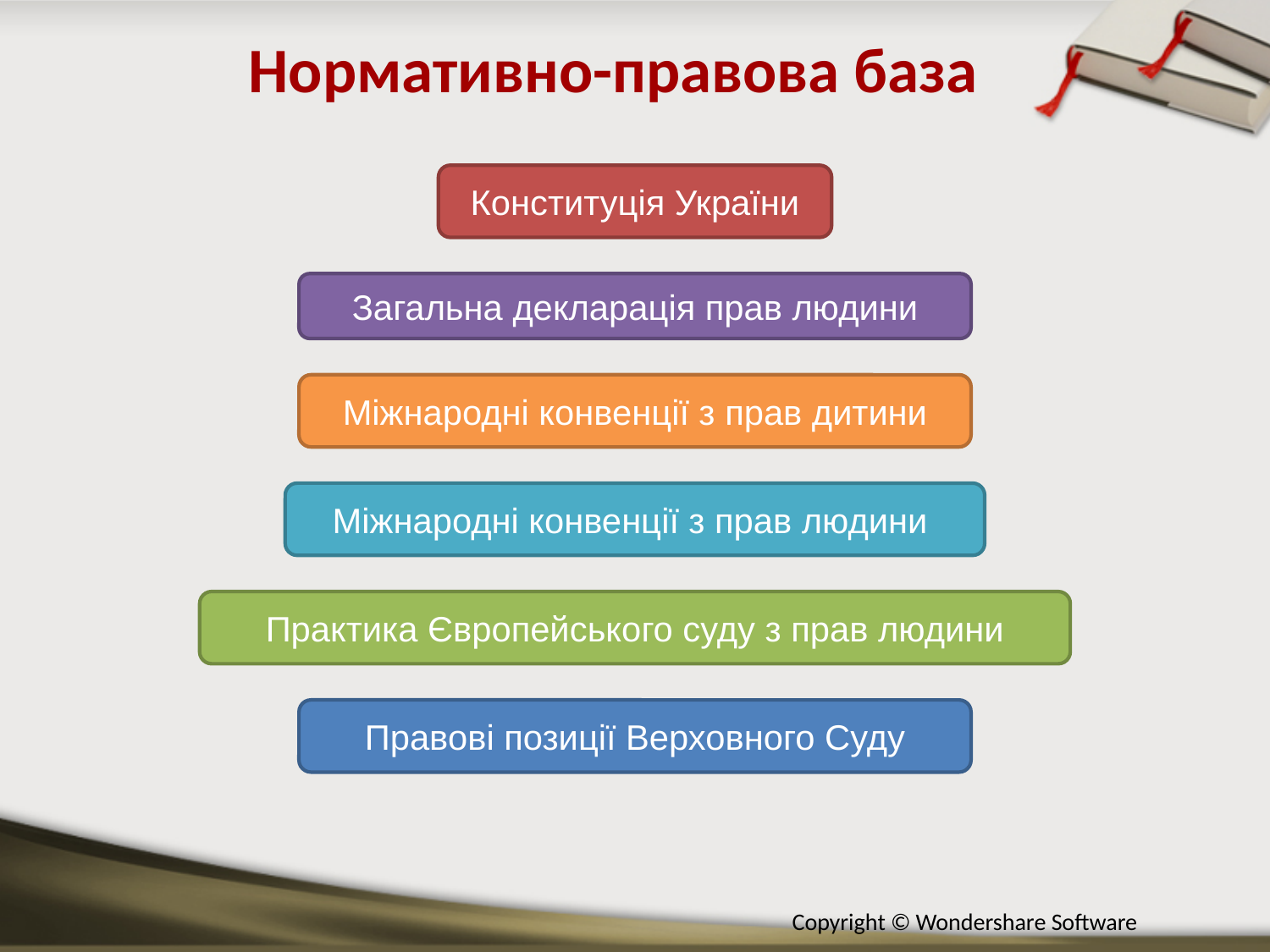

Нормативно-правова база
Конституція України
Загальна декларація прав людини
Міжнародні конвенції з прав дитини
Міжнародні конвенції з прав людини
Практика Європейського суду з прав людини
Правові позиції Верховного Суду